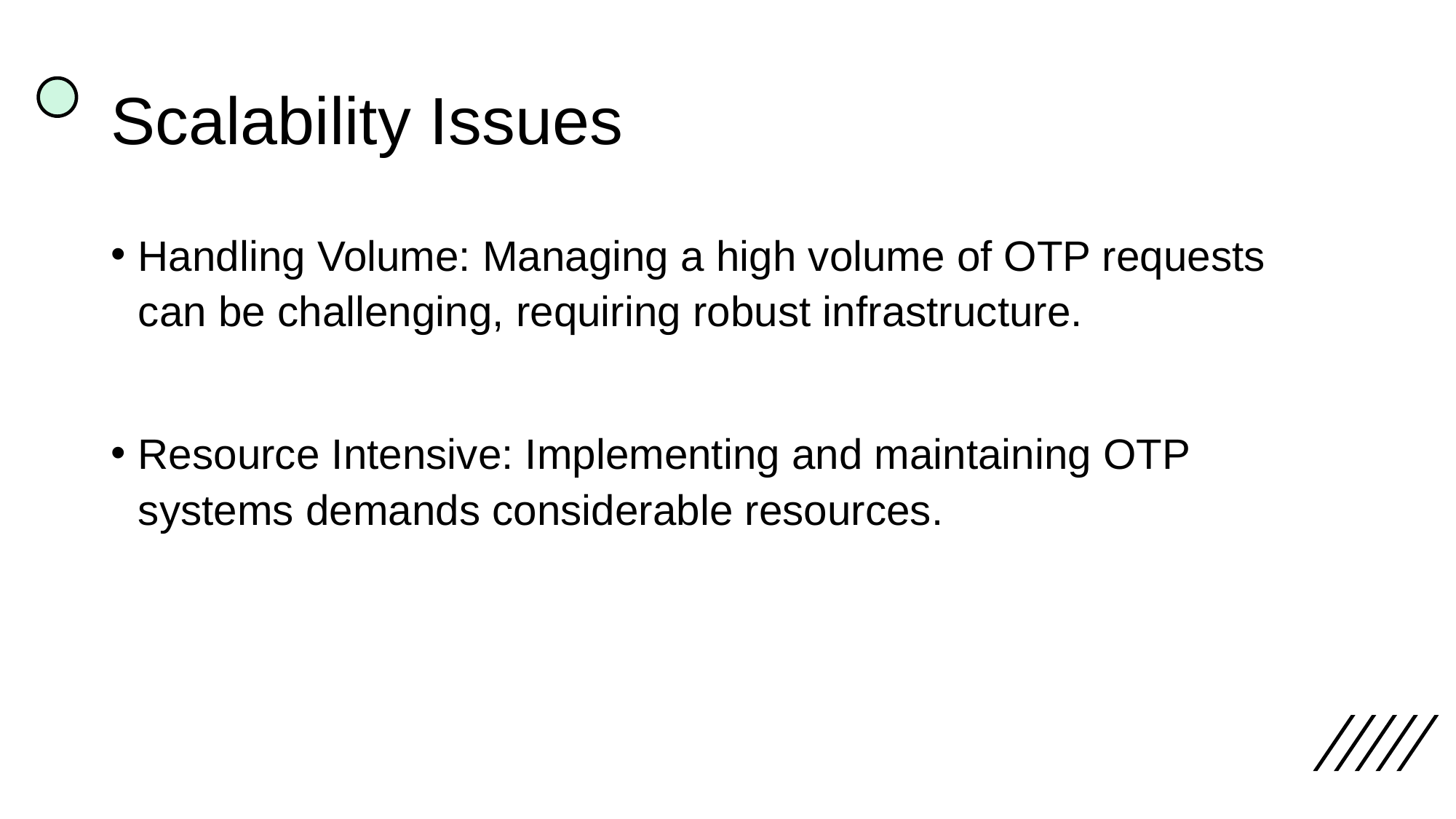

# Scalability Issues
Handling Volume: Managing a high volume of OTP requests can be challenging, requiring robust infrastructure.

Resource Intensive: Implementing and maintaining OTP systems demands considerable resources.